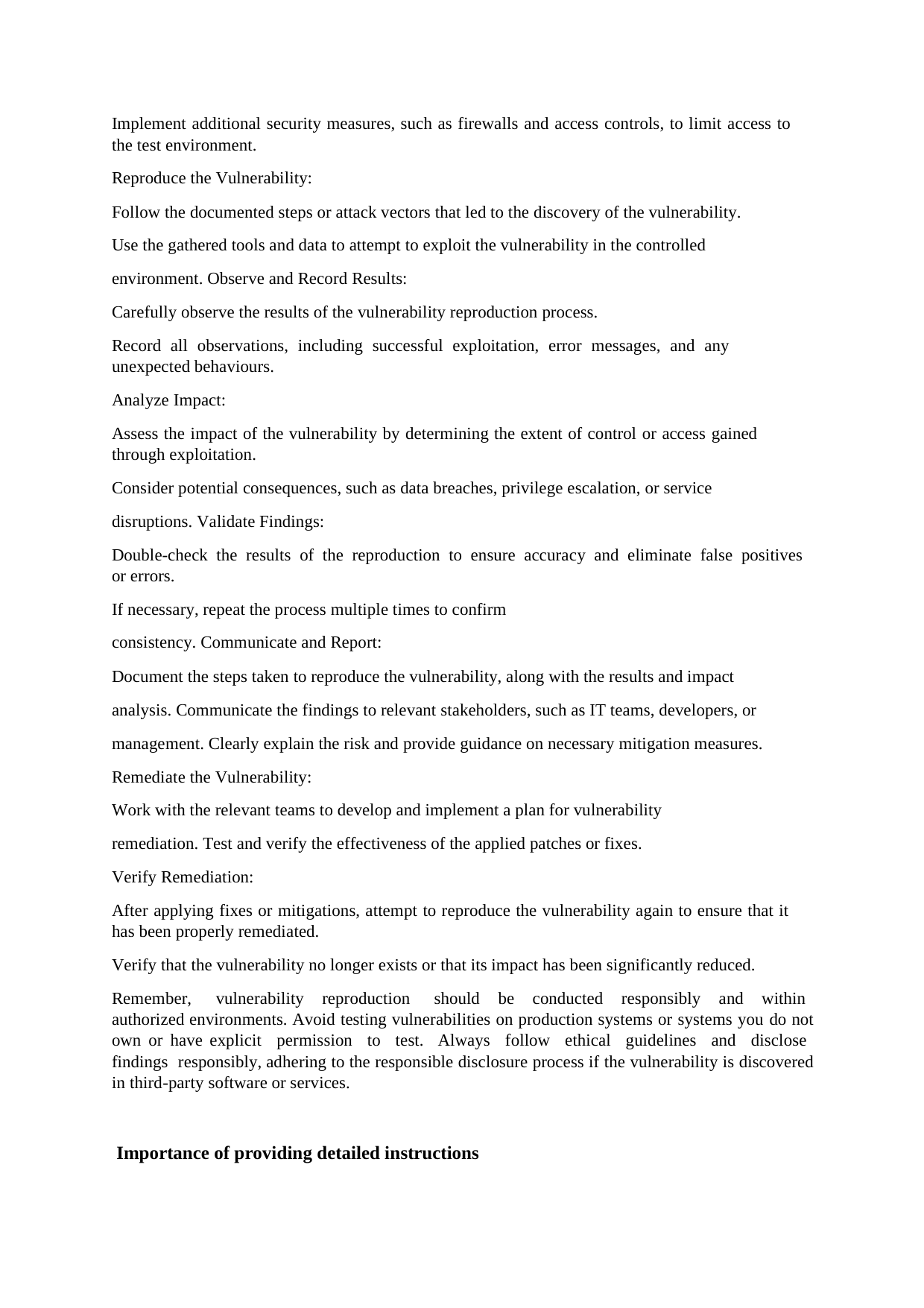

Implement additional security measures, such as firewalls and access controls, to limit access to the test environment.
Reproduce the Vulnerability:
Follow the documented steps or attack vectors that led to the discovery of the vulnerability.
Use the gathered tools and data to attempt to exploit the vulnerability in the controlled environment. Observe and Record Results:
Carefully observe the results of the vulnerability reproduction process.
Record  all  observations,  including  successful  exploitation,  error  messages,  and  any  unexpected behaviours.
Analyze Impact:
Assess the impact of the vulnerability by determining the extent of control or access gained through exploitation.
Consider potential consequences, such as data breaches, privilege escalation, or service disruptions. Validate Findings:
Double-check  the  results  of  the  reproduction  to  ensure  accuracy  and  eliminate  false  positives  or errors.
If necessary, repeat the process multiple times to confirm consistency. Communicate and Report:
Document the steps taken to reproduce the vulnerability, along with the results and impact analysis. Communicate the findings to relevant stakeholders, such as IT teams, developers, or management. Clearly explain the risk and provide guidance on necessary mitigation measures.
Remediate the Vulnerability:
Work with the relevant teams to develop and implement a plan for vulnerability remediation. Test and verify the effectiveness of the applied patches or fixes.
Verify Remediation:
After applying fixes or mitigations, attempt to reproduce the vulnerability again to ensure that it has been properly remediated.
Verify that the vulnerability no longer exists or that its impact has been significantly reduced.
Remember,   vulnerability  reproduction   should  be  conducted  responsibly  and  within  authorized environments. Avoid testing vulnerabilities on production systems or systems you do not own or have explicit  permission  to  test.  Always  follow  ethical  guidelines  and  disclose  findings  responsibly, adhering to the responsible disclosure process if the vulnerability is discovered in third-party software or services.

Importance of providing detailed instructions